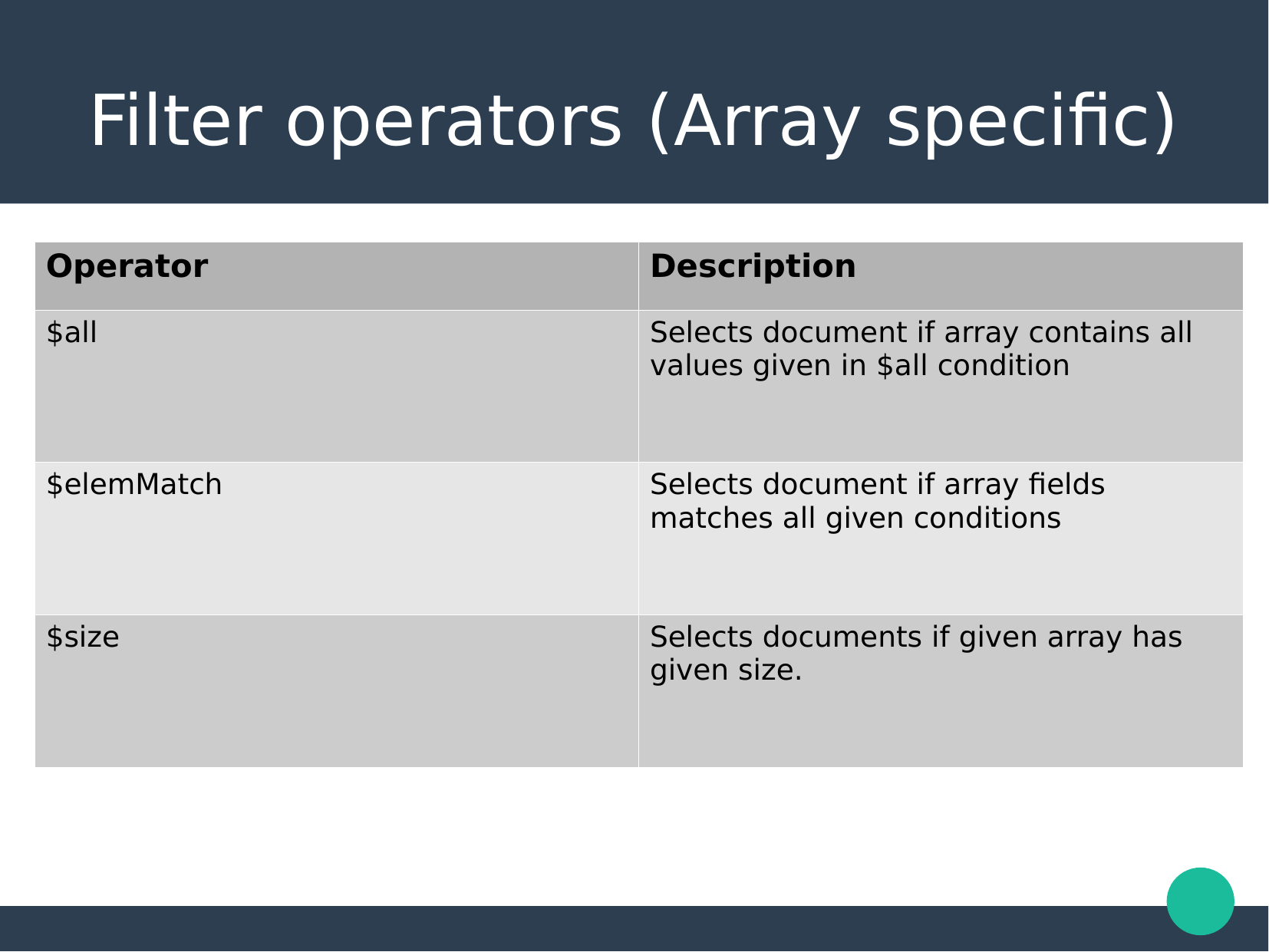

Filter operators (Array specific)
| Operator | Description |
| --- | --- |
| $all | Selects document if array contains all values given in $all condition |
| $elemMatch | Selects document if array fields matches all given conditions |
| $size | Selects documents if given array has given size. |